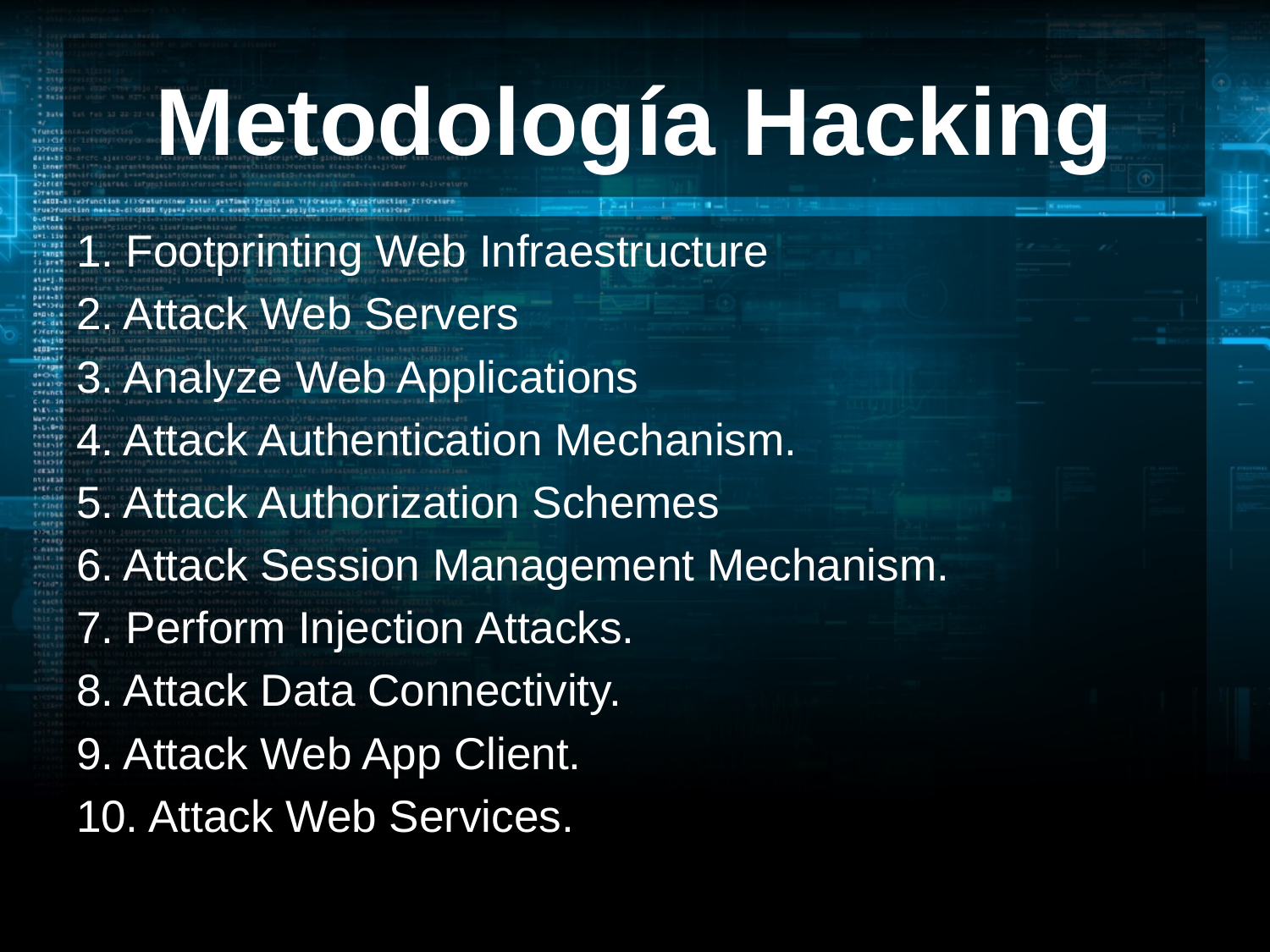

# Metodología Hacking
1. Footprinting Web Infraestructure
2. Attack Web Servers
3. Analyze Web Applications
4. Attack Authentication Mechanism.
5. Attack Authorization Schemes
6. Attack Session Management Mechanism.
7. Perform Injection Attacks.
8. Attack Data Connectivity.
9. Attack Web App Client.
10. Attack Web Services.